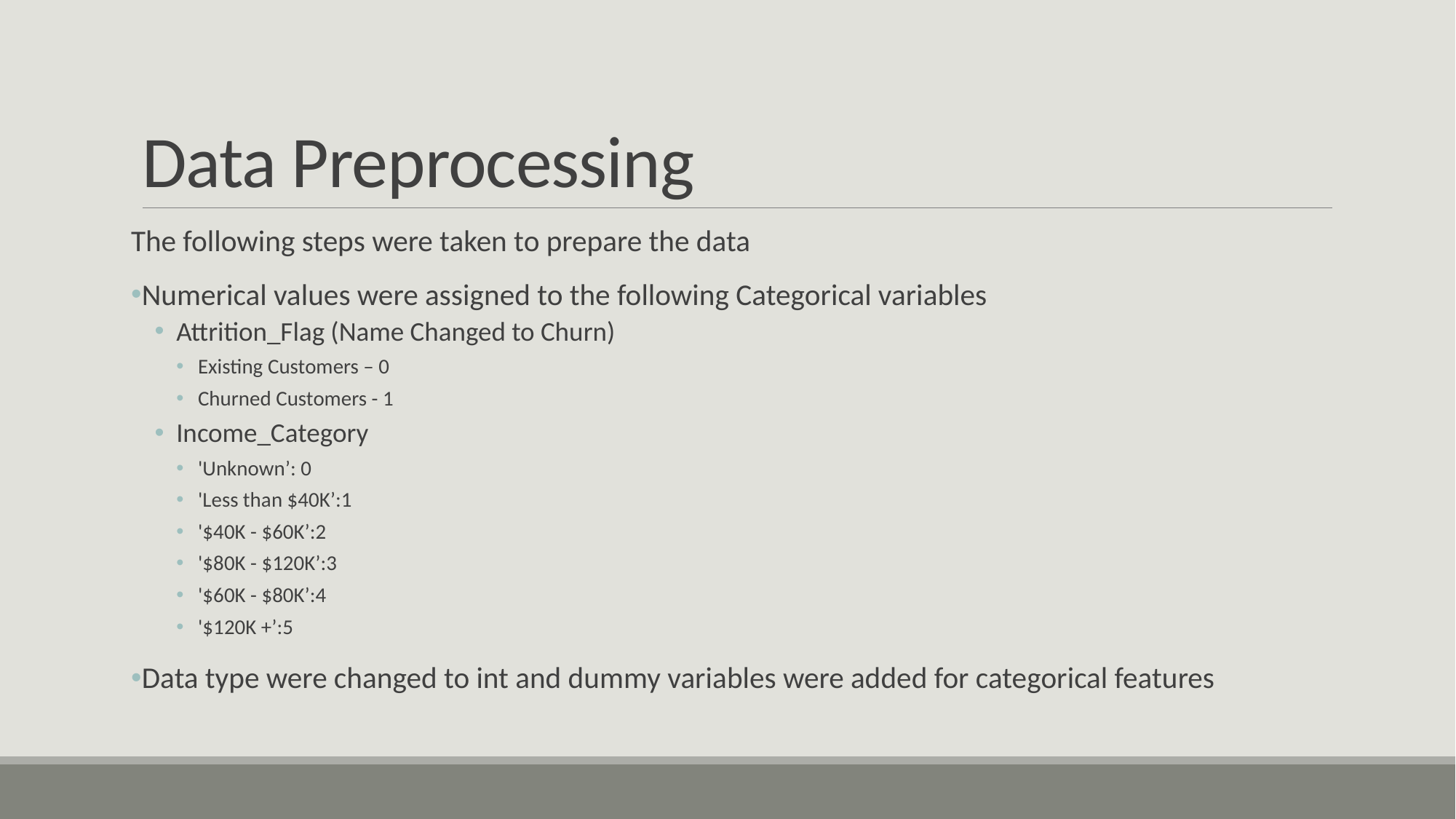

# Data Preprocessing
The following steps were taken to prepare the data
Numerical values were assigned to the following Categorical variables
Attrition_Flag (Name Changed to Churn)
Existing Customers – 0
Churned Customers - 1
Income_Category
'Unknown’: 0
'Less than $40K’:1
'$40K - $60K’:2
'$80K - $120K’:3
'$60K - $80K’:4
'$120K +’:5
Data type were changed to int and dummy variables were added for categorical features